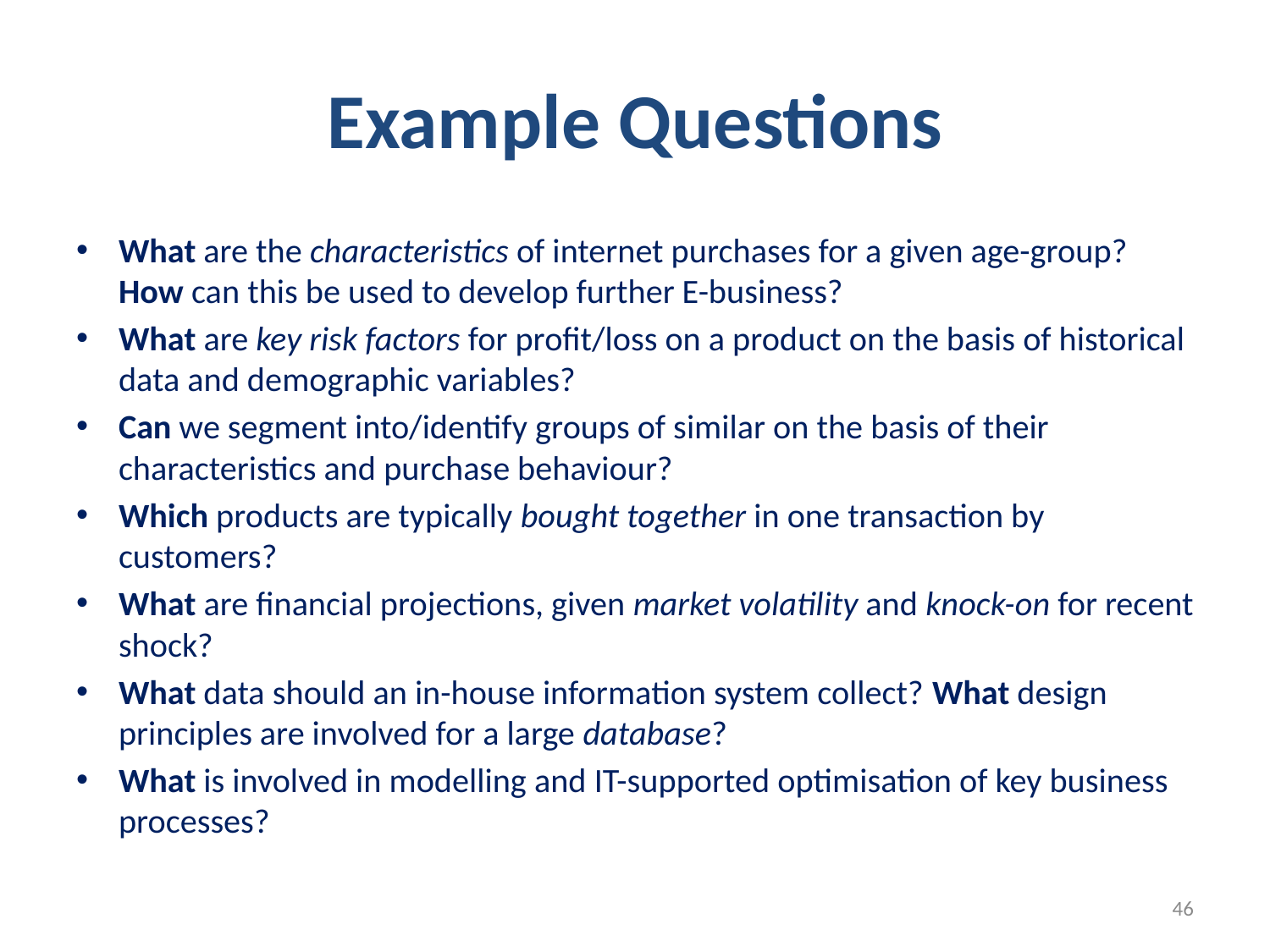

# Example Questions
What are the characteristics of internet purchases for a given age-group? How can this be used to develop further E-business?
What are key risk factors for profit/loss on a product on the basis of historical data and demographic variables?
Can we segment into/identify groups of similar on the basis of their characteristics and purchase behaviour?
Which products are typically bought together in one transaction by customers?
What are financial projections, given market volatility and knock-on for recent shock?
What data should an in-house information system collect? What design principles are involved for a large database?
What is involved in modelling and IT-supported optimisation of key business processes?

46